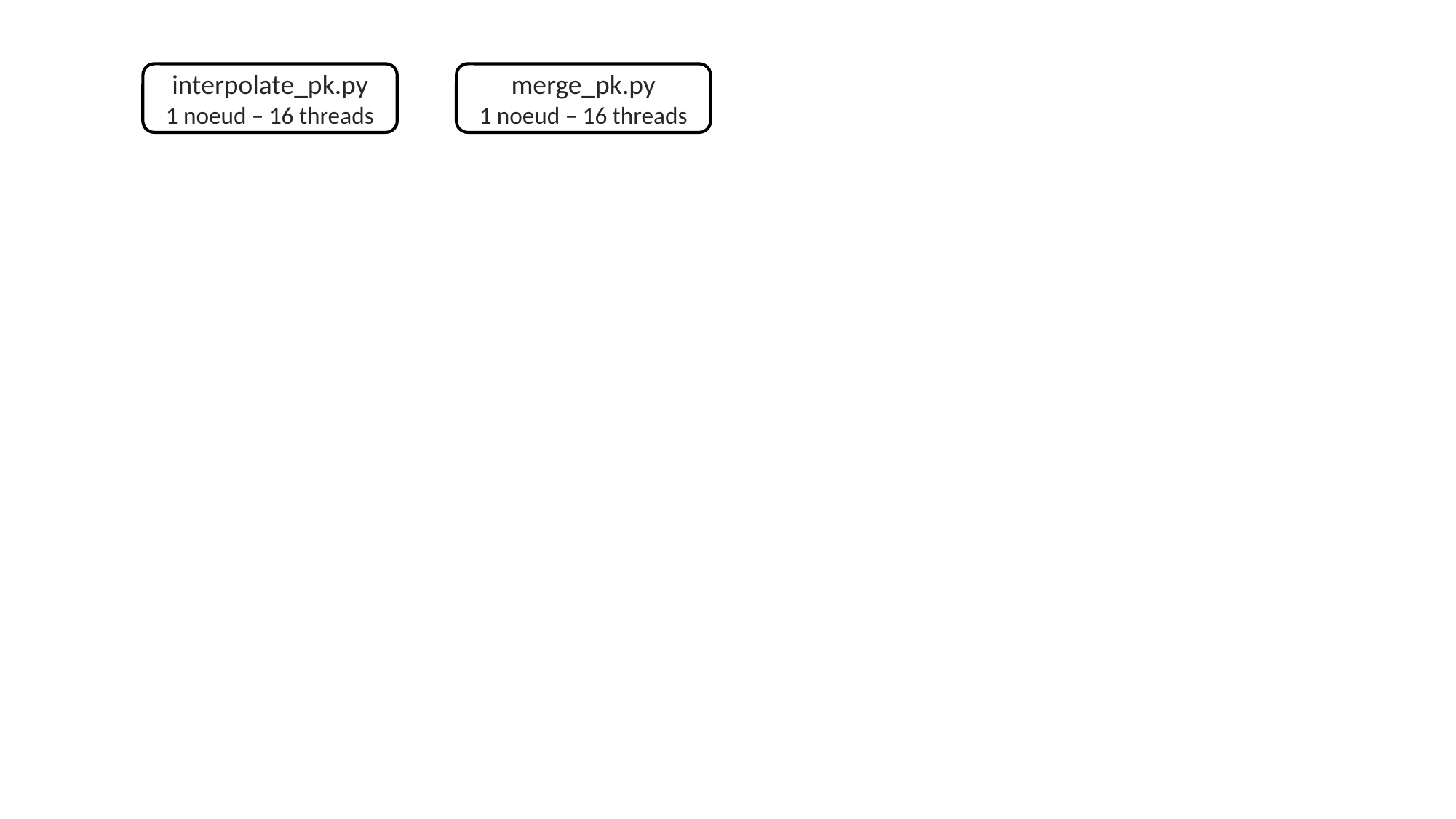

interpolate_pk.py
1 noeud – 16 threads
merge_pk.py
1 noeud – 16 threads